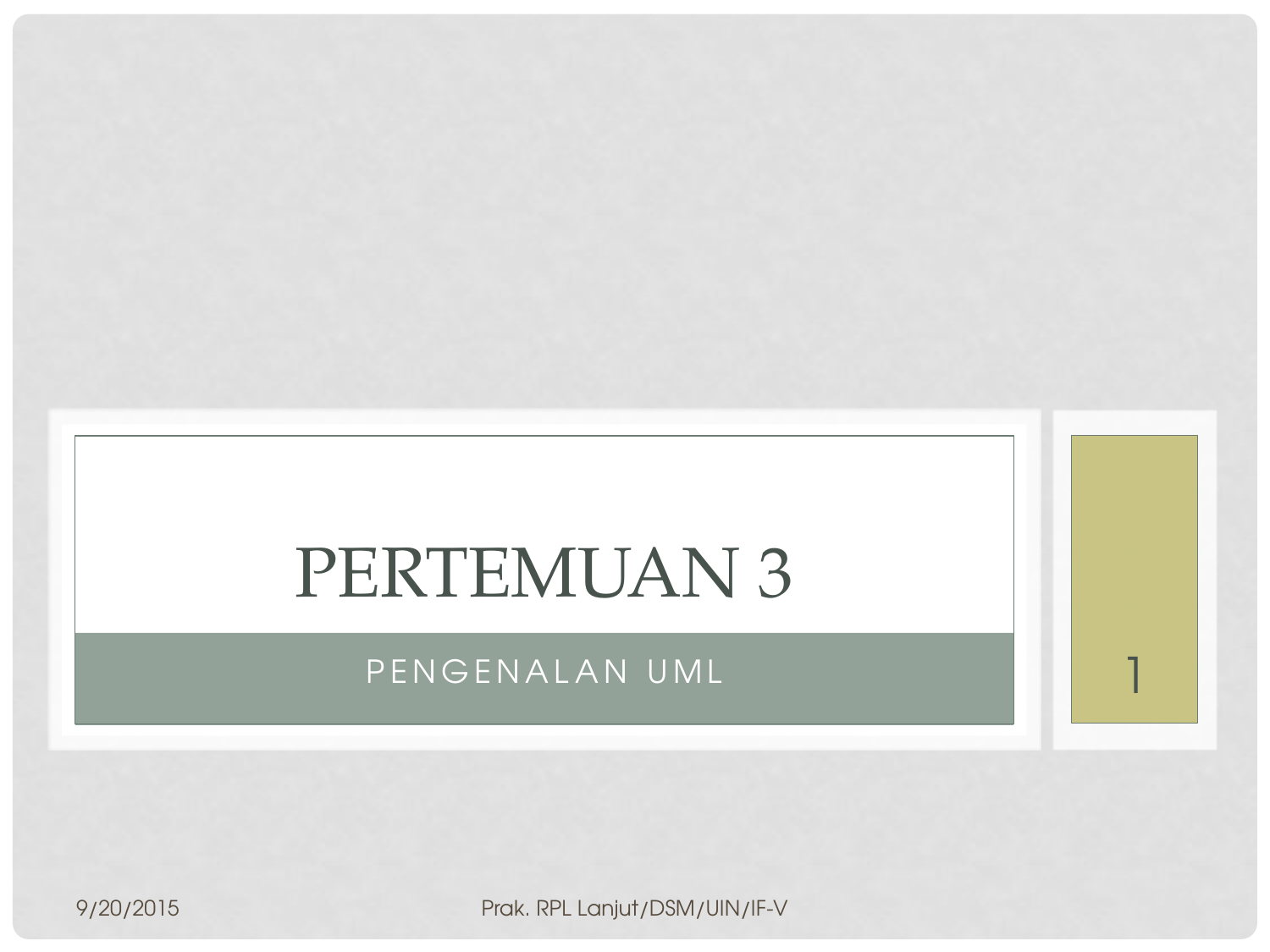

# Pertemuan 3
1
Pengenalan UML
9/20/2015
Prak. RPL Lanjut/DSM/UIN/IF-V